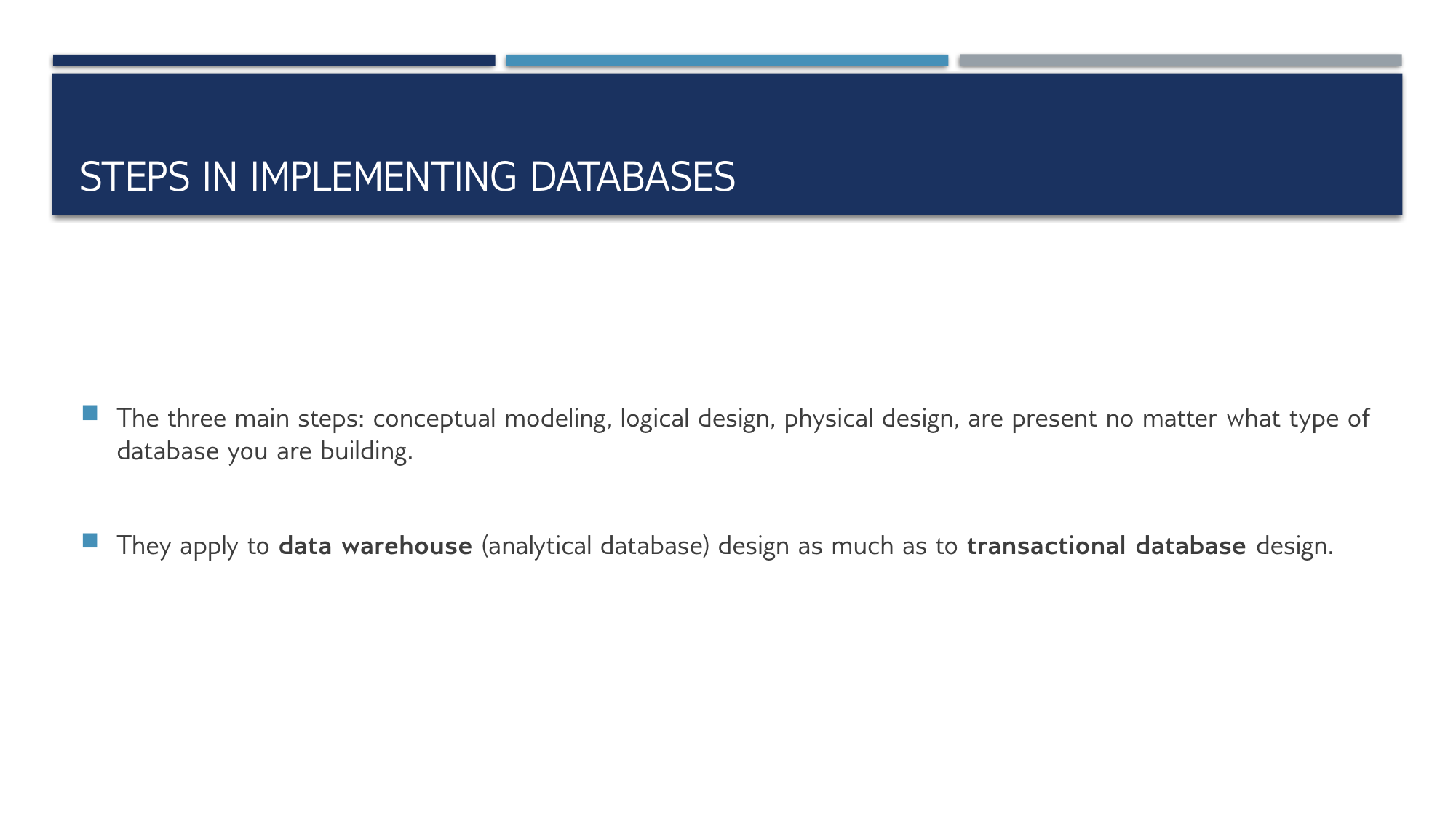

# Steps in implementing databases
The three main steps: conceptual modeling, logical design, physical design, are present no matter what type of database you are building.

They apply to data warehouse (analytical database) design as much as to transactional database design.